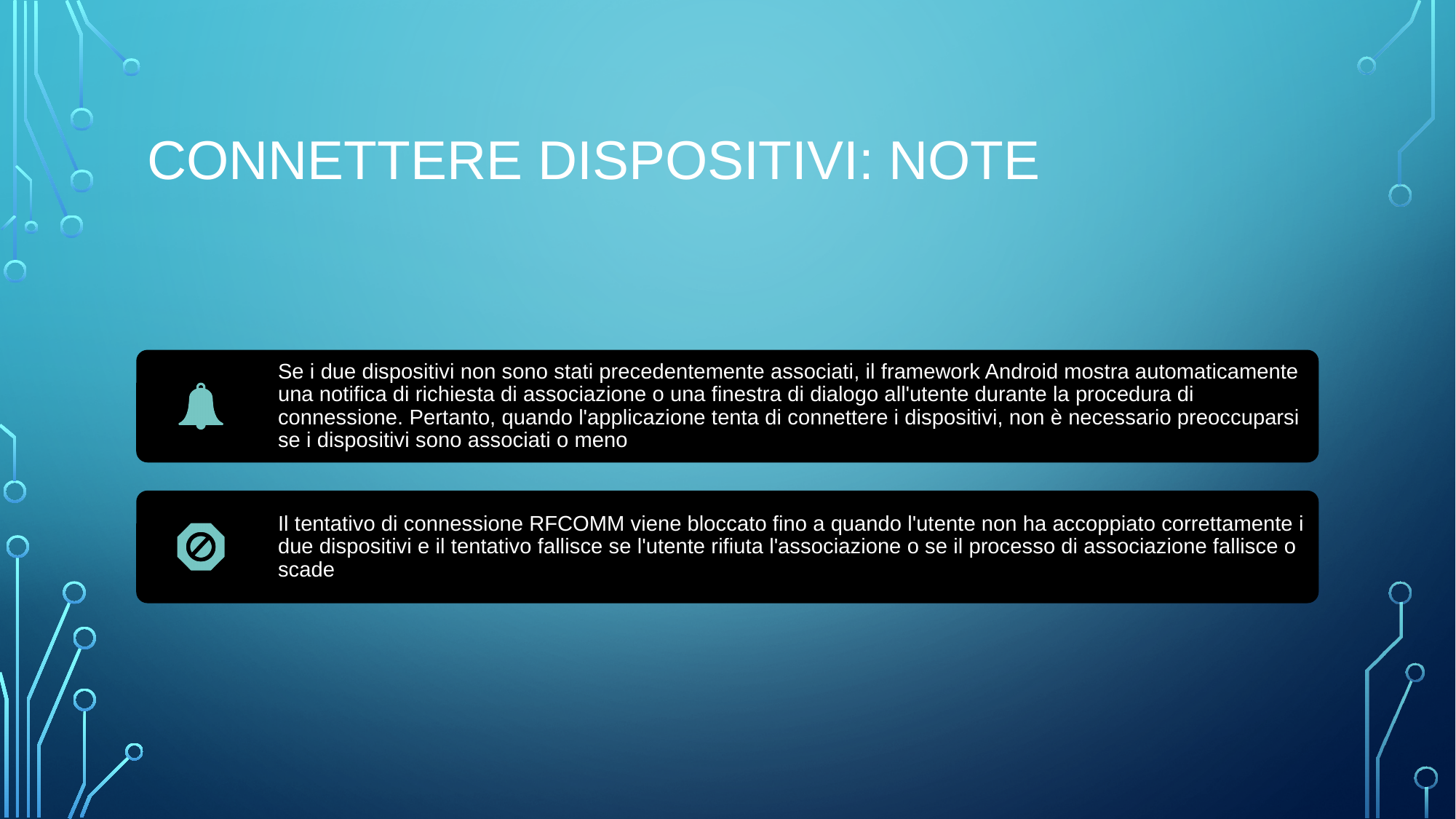

# Connettere dispositivi: Note
Se i due dispositivi non sono stati precedentemente associati, il framework Android mostra automaticamente una notifica di richiesta di associazione o una finestra di dialogo all'utente durante la procedura di connessione. Pertanto, quando l'applicazione tenta di connettere i dispositivi, non è necessario preoccuparsi se i dispositivi sono associati o meno
Il tentativo di connessione RFCOMM viene bloccato fino a quando l'utente non ha accoppiato correttamente i due dispositivi e il tentativo fallisce se l'utente rifiuta l'associazione o se il processo di associazione fallisce o scade